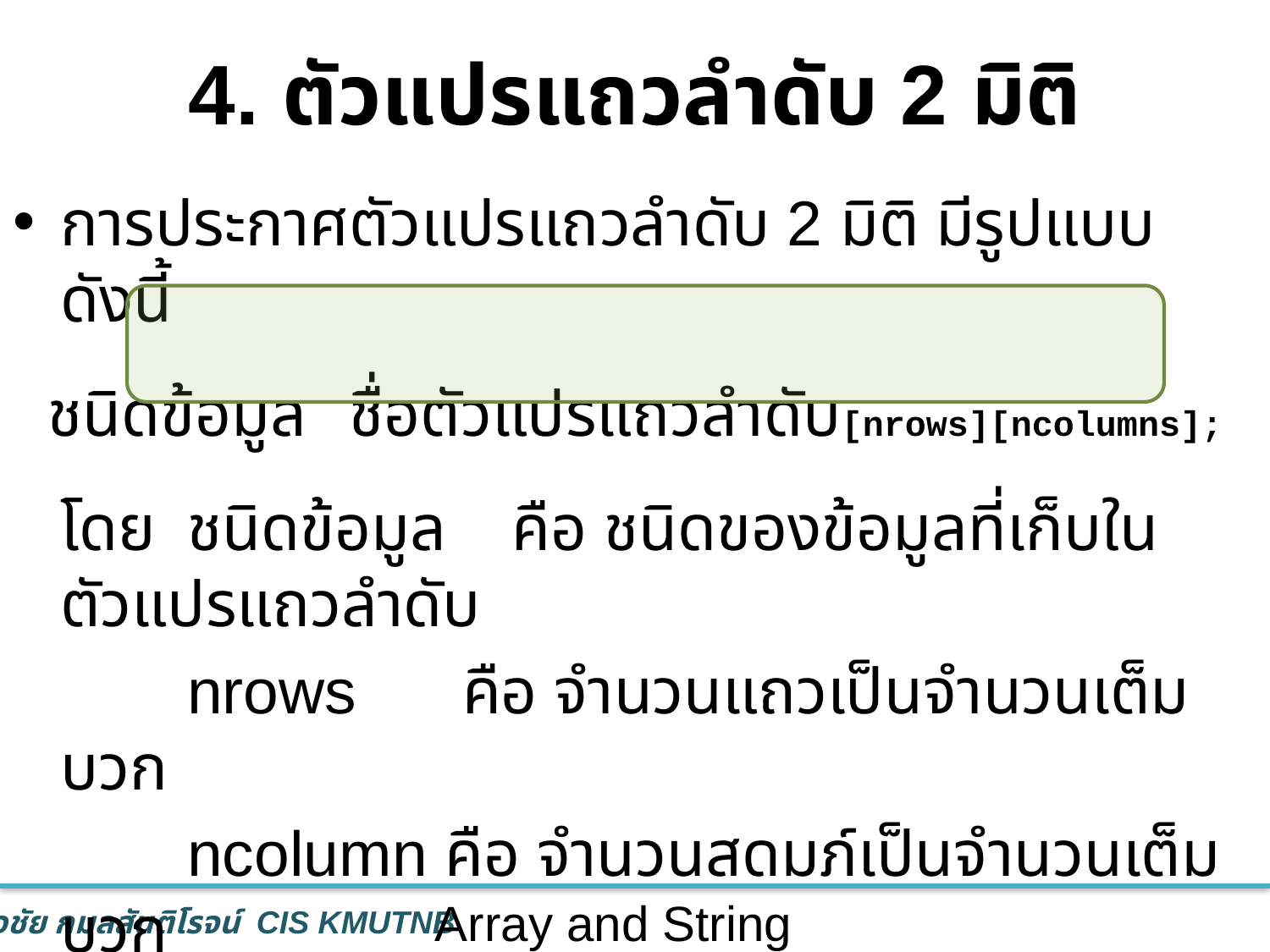

# 4. ตัวแปรแถวลำดับ 2 มิติ
การประกาศตัวแปรแถวลำดับ 2 มิติ มีรูปแบบดังนี้

ชนิดข้อมูล	ชื่อตัวแปรแถวลำดับ[nrows][ncolumns];

	โดย	ชนิดข้อมูล    คือ ชนิดของข้อมูลที่เก็บในตัวแปรแถวลำดับ
		nrows      คือ จำนวนแถวเป็นจำนวนเต็มบวก
		ncolumn คือ จำนวนสดมภ์เป็นจำนวนเต็มบวก
		จำนวนหน่วยของตัวแปรแถวลำดับ 2 มิติ คือ nrows x ncolumn

Array and String
9